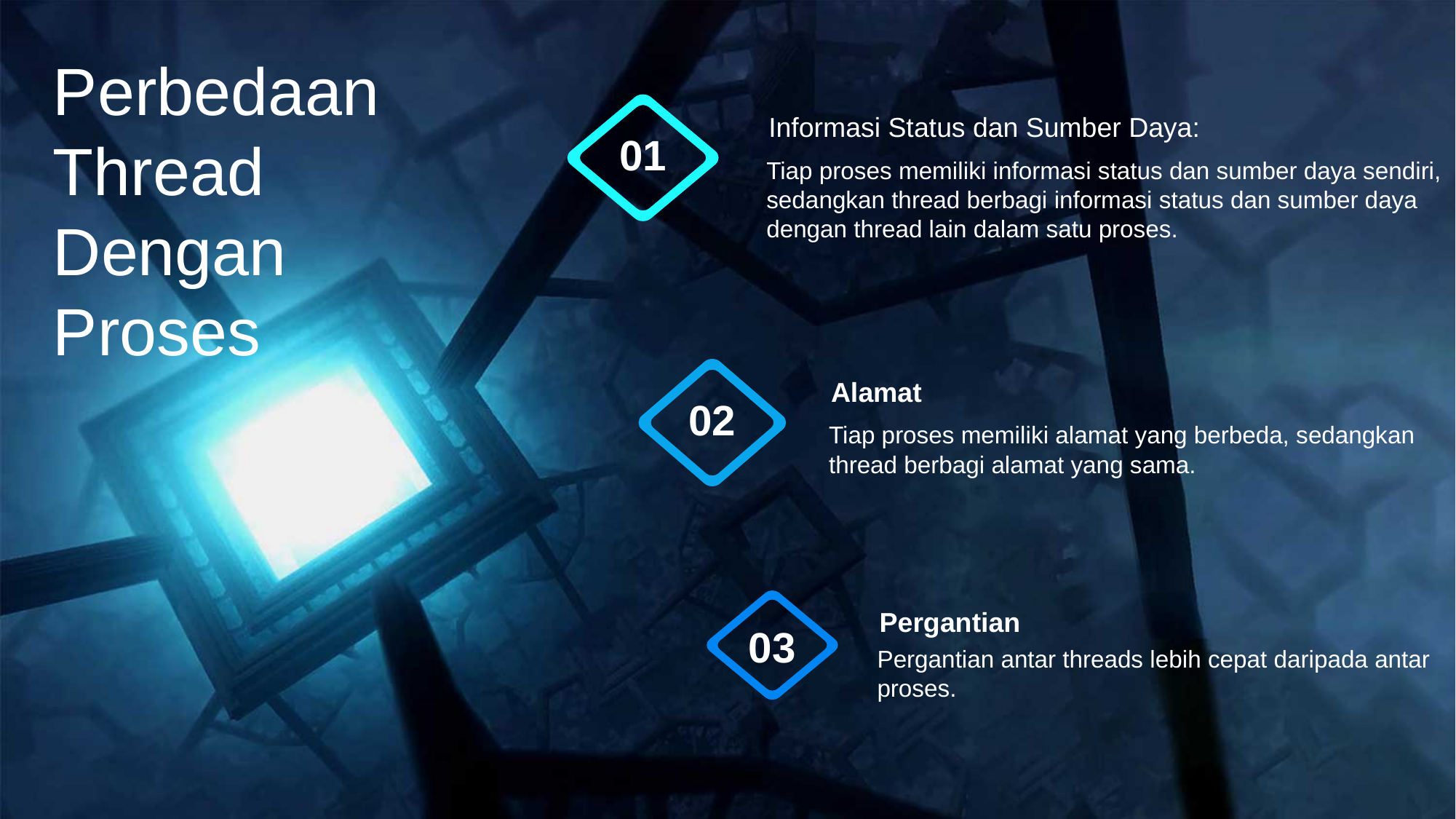

Perbedaan Thread Dengan Proses

Informasi Status dan Sumber Daya:
Tiap proses memiliki informasi status dan sumber daya sendiri, sedangkan thread berbagi informasi status dan sumber daya dengan thread lain dalam satu proses.
01

Alamat
Tiap proses memiliki alamat yang berbeda, sedangkan thread berbagi alamat yang sama.
02

Pergantian
Pergantian antar threads lebih cepat daripada antar proses.
03